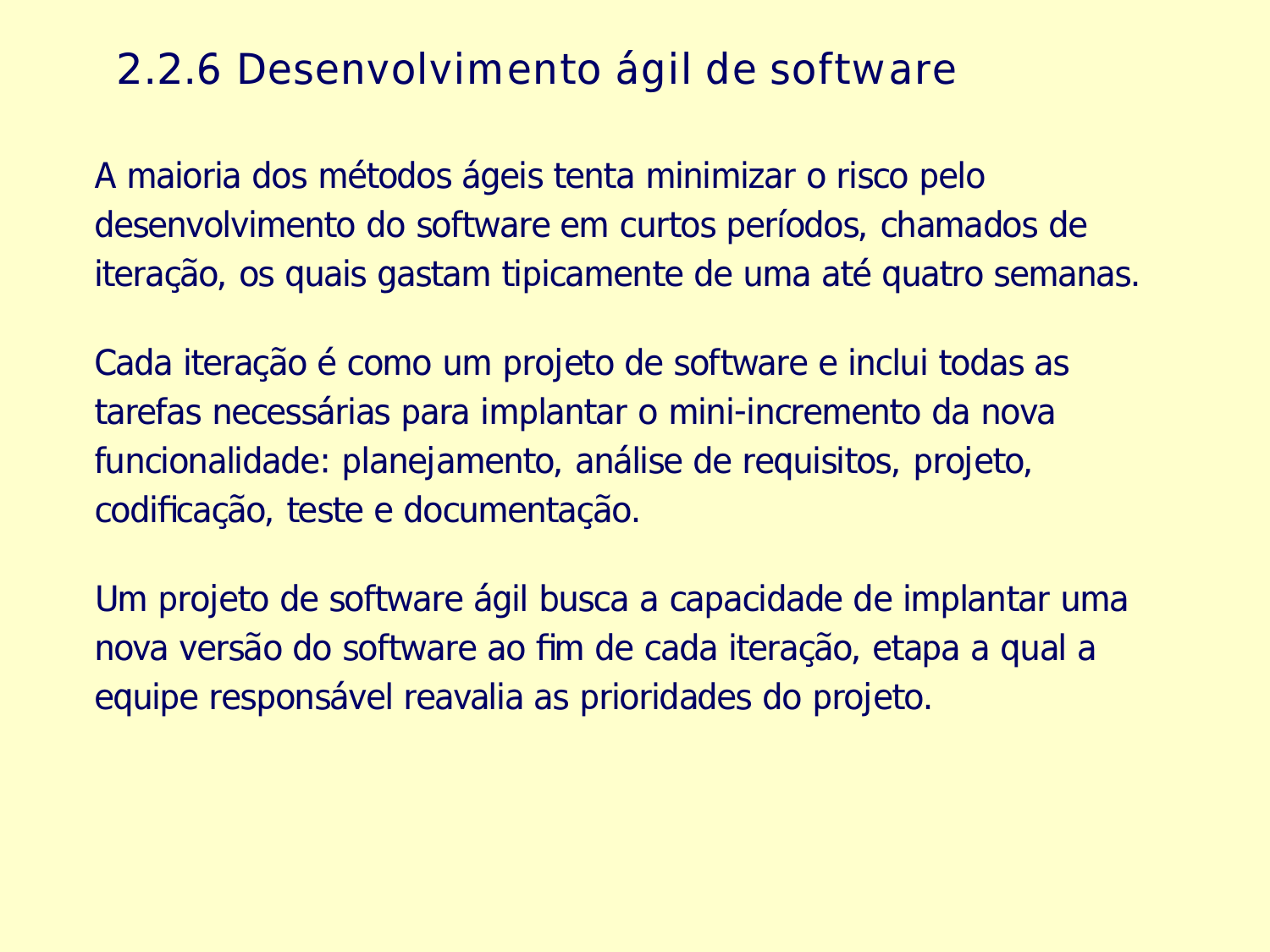

2.2.6 Desenvolvimento ágil de software
A maioria dos métodos ágeis tenta minimizar o risco pelo desenvolvimento do software em curtos períodos, chamados de iteração, os quais gastam tipicamente de uma até quatro semanas.
Cada iteração é como um projeto de software e inclui todas as tarefas necessárias para implantar o mini-incremento da nova funcionalidade: planejamento, análise de requisitos, projeto, codificação, teste e documentação.
Um projeto de software ágil busca a capacidade de implantar uma nova versão do software ao fim de cada iteração, etapa a qual a equipe responsável reavalia as prioridades do projeto.